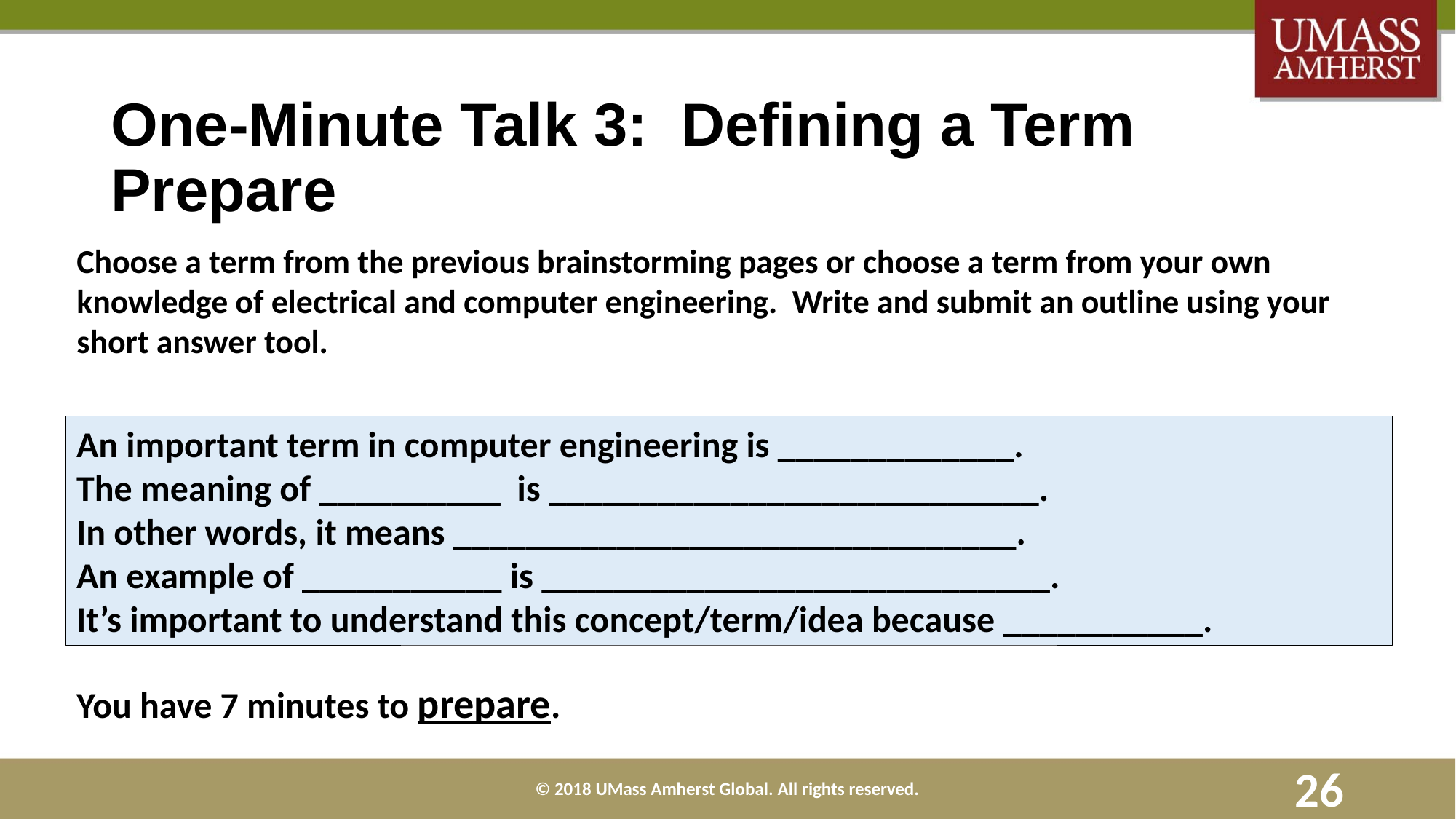

# One-Minute Talk 3:  Defining a Term Prepare
Choose a term from the previous brainstorming pages or choose a term from your own knowledge of electrical and computer engineering.  Write and submit an outline using your short answer tool.

An important term in computer engineering is _____________.
The meaning of __________  is ___________________________.
In other words, it means _______________________________.
An example of ___________ is ____________________________.
It’s important to understand this concept/term/idea because ___________.
You have 7 minutes to prepare.
© 2018 UMass Amherst Global. All rights reserved.
26